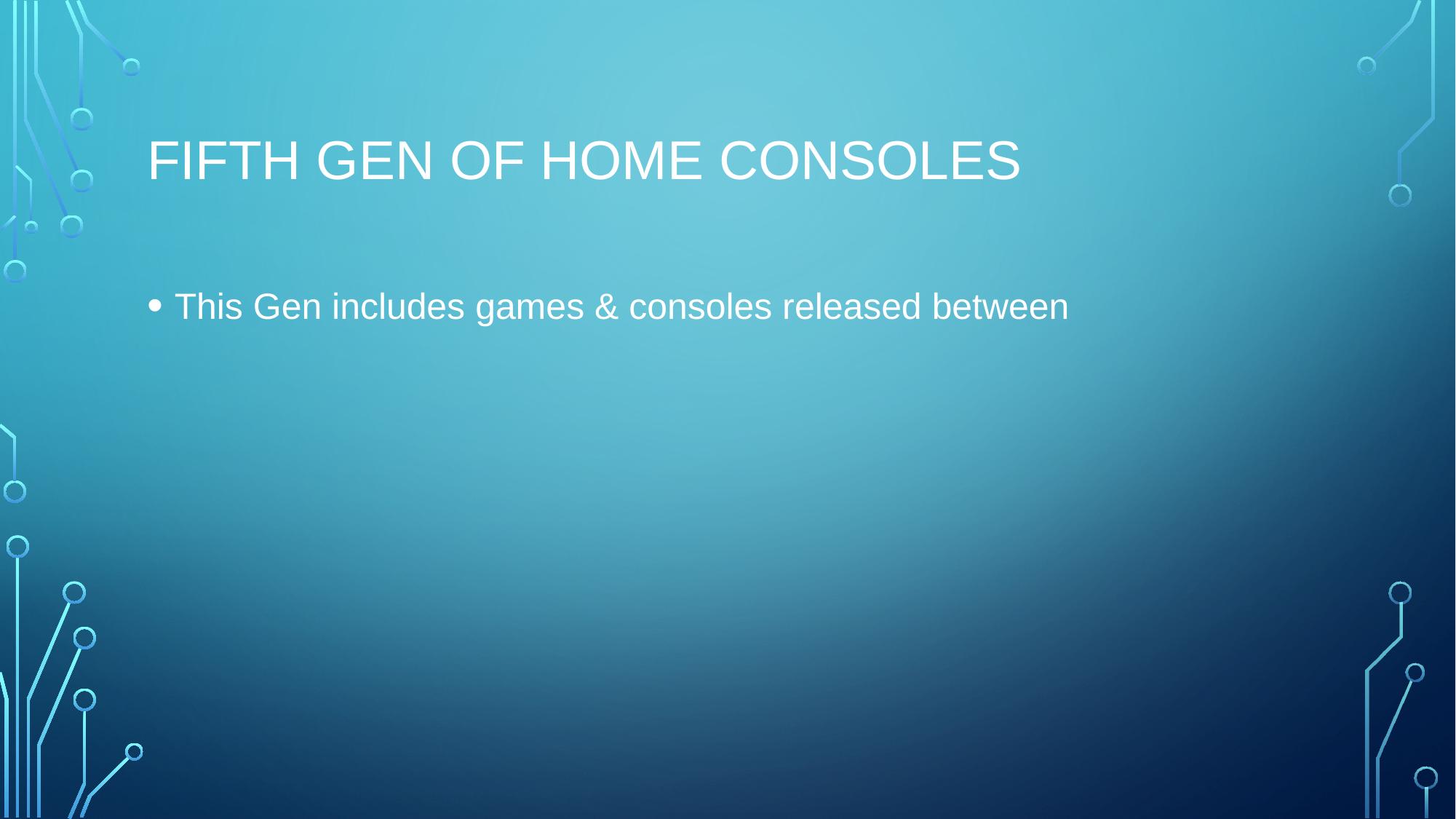

# Fifth Gen of Home Consoles
This Gen includes games & consoles released between